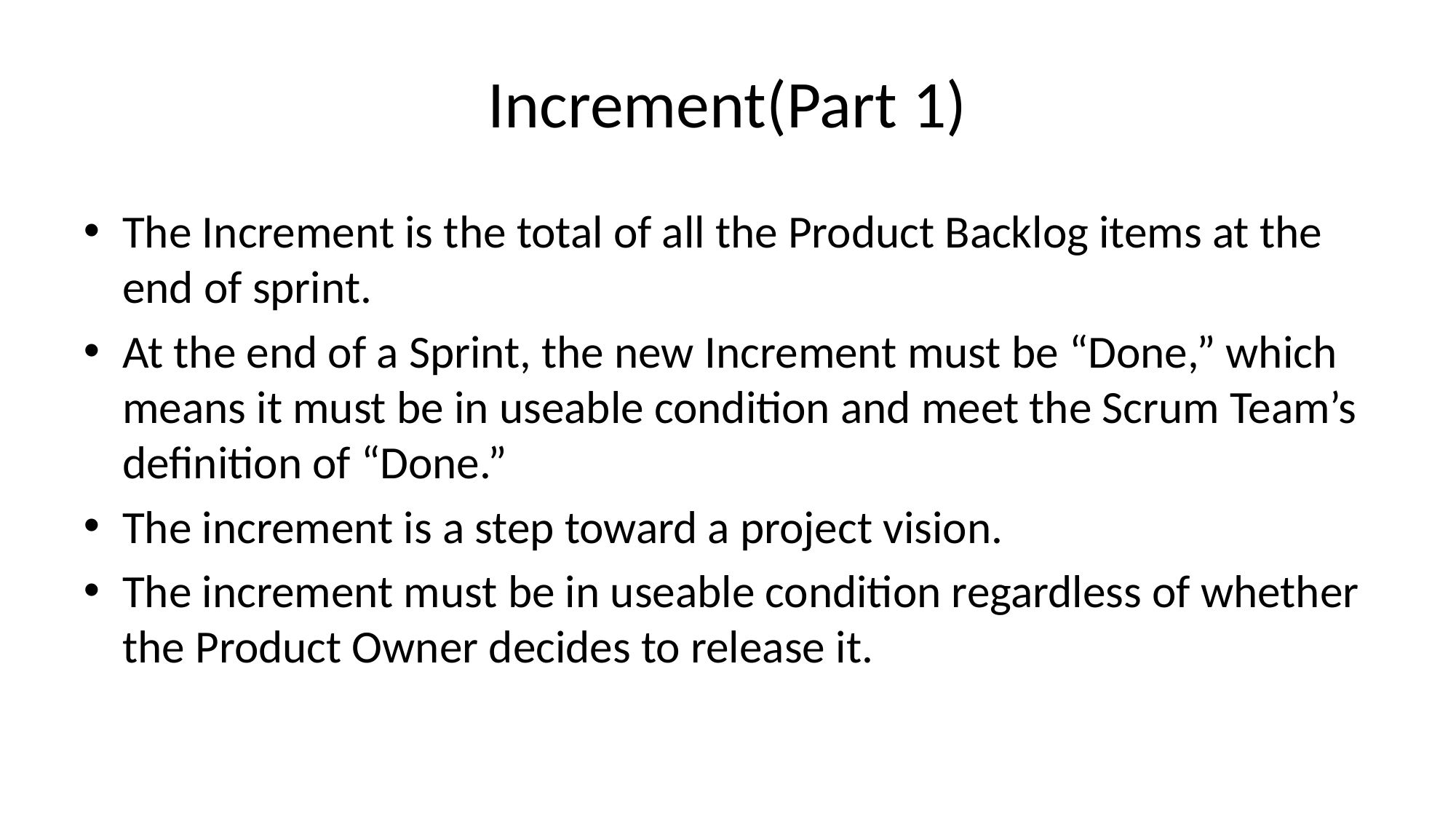

# Increment(Part 1)
The Increment is the total of all the Product Backlog items at the end of sprint.
At the end of a Sprint, the new Increment must be “Done,” which means it must be in useable condition and meet the Scrum Team’s definition of “Done.”
The increment is a step toward a project vision.
The increment must be in useable condition regardless of whether the Product Owner decides to release it.